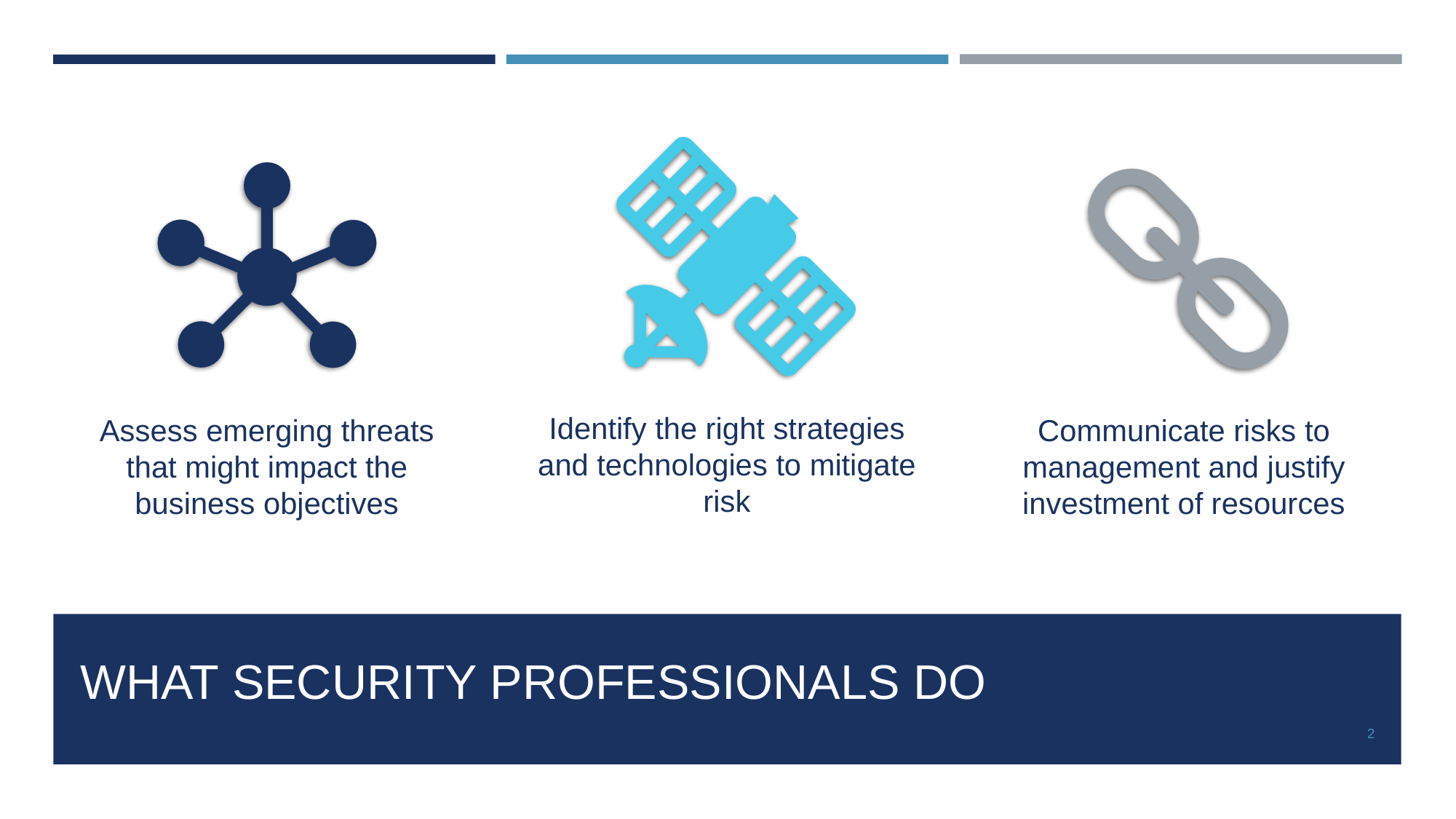

Identify the right strategies and technologies to mitigate risk

Assess emerging threats that might impact the business objectives

Communicate risks to management and justify investment of resources

# WHAT SECURITY PROFESSIONALS DO
2